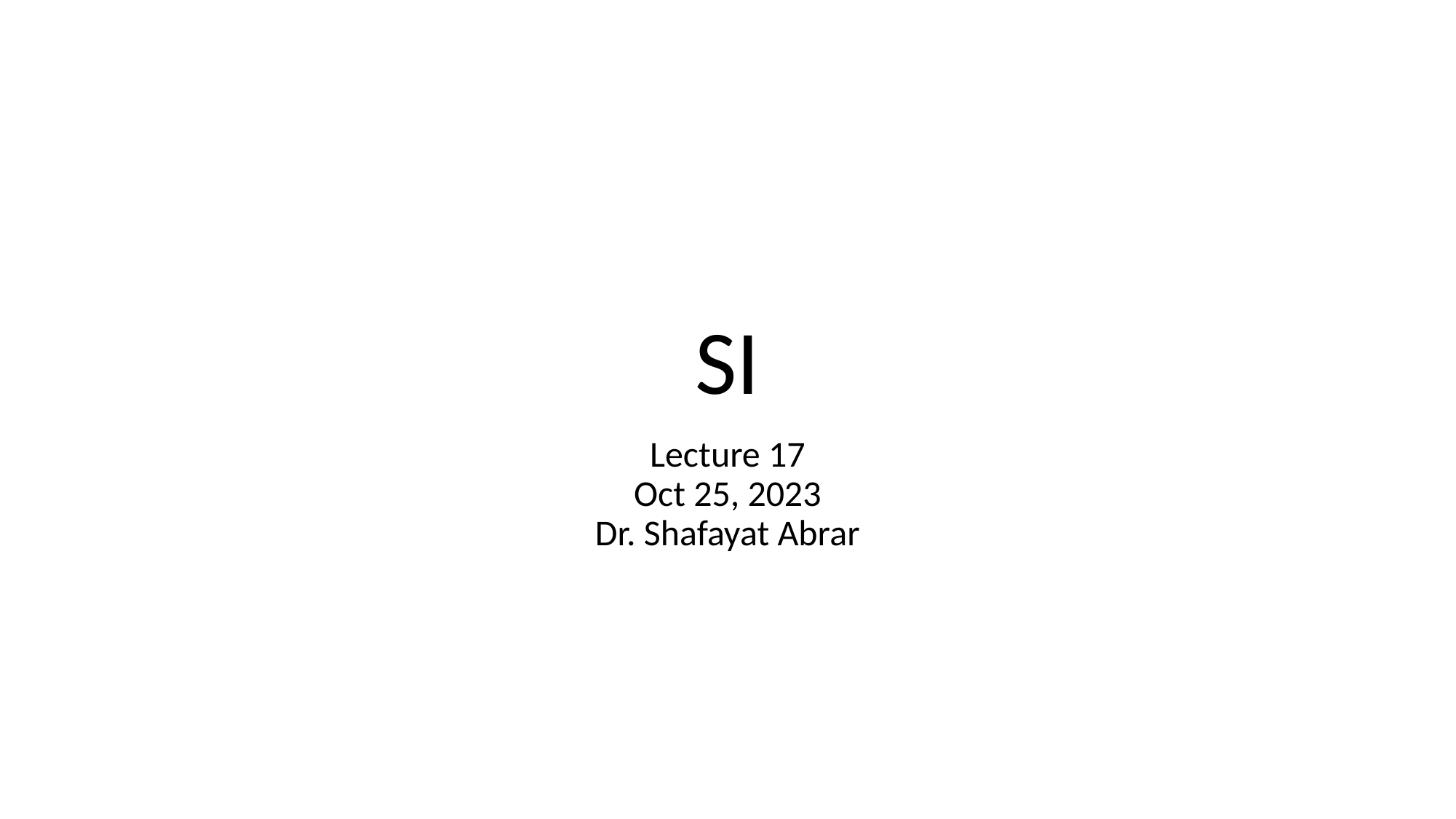

# SI
Lecture 17
Oct 25, 2023
Dr. Shafayat Abrar